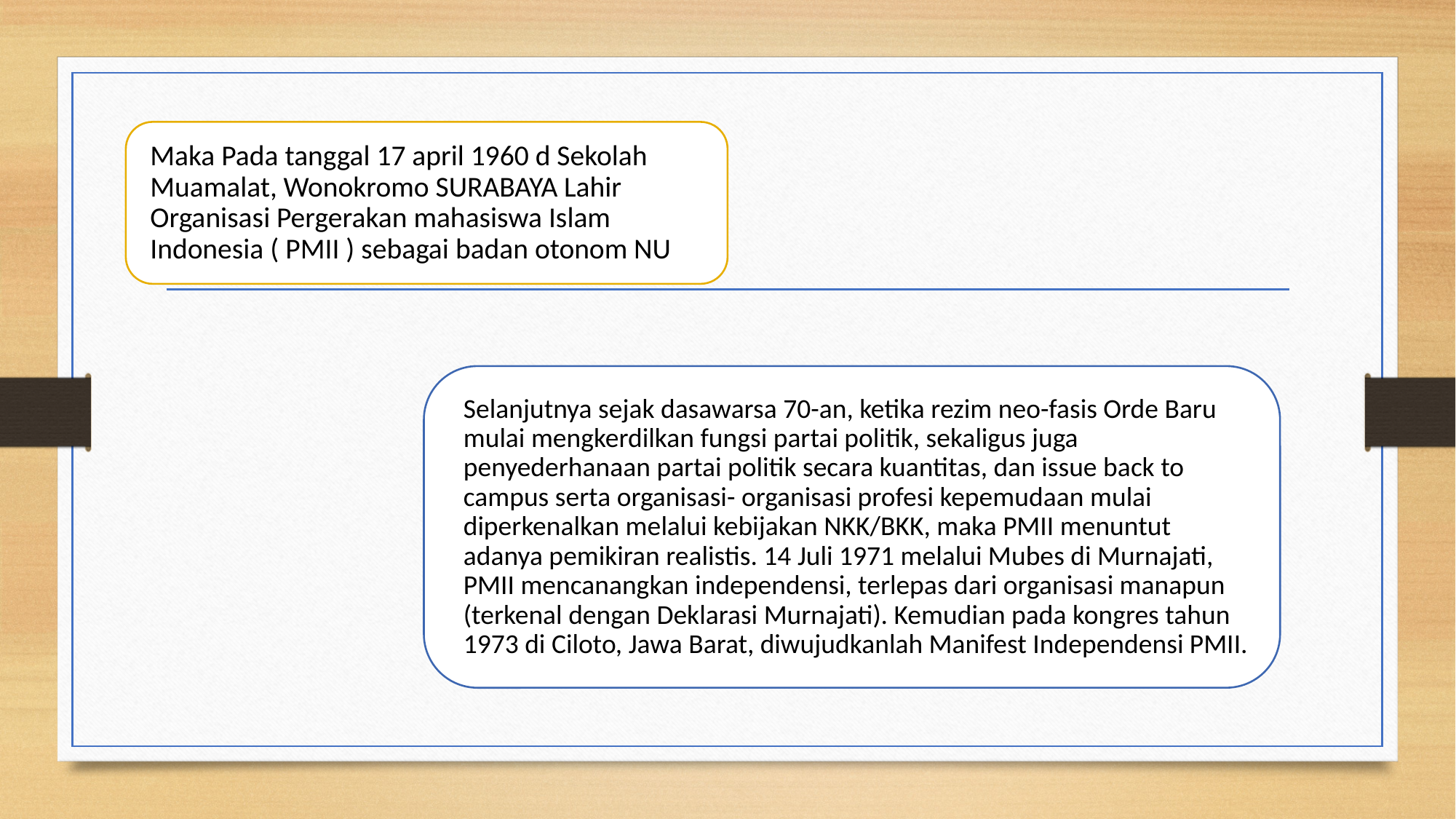

Maka Pada tanggal 17 april 1960 d Sekolah Muamalat, Wonokromo SURABAYA Lahir Organisasi Pergerakan mahasiswa Islam Indonesia ( PMII ) sebagai badan otonom NU
Selanjutnya sejak dasawarsa 70-an, ketika rezim neo-fasis Orde Baru mulai mengkerdilkan fungsi partai politik, sekaligus juga penyederhanaan partai politik secara kuantitas, dan issue back to campus serta organisasi- organisasi profesi kepemudaan mulai diperkenalkan melalui kebijakan NKK/BKK, maka PMII menuntut adanya pemikiran realistis. 14 Juli 1971 melalui Mubes di Murnajati, PMII mencanangkan independensi, terlepas dari organisasi manapun (terkenal dengan Deklarasi Murnajati). Kemudian pada kongres tahun 1973 di Ciloto, Jawa Barat, diwujudkanlah Manifest Independensi PMII.